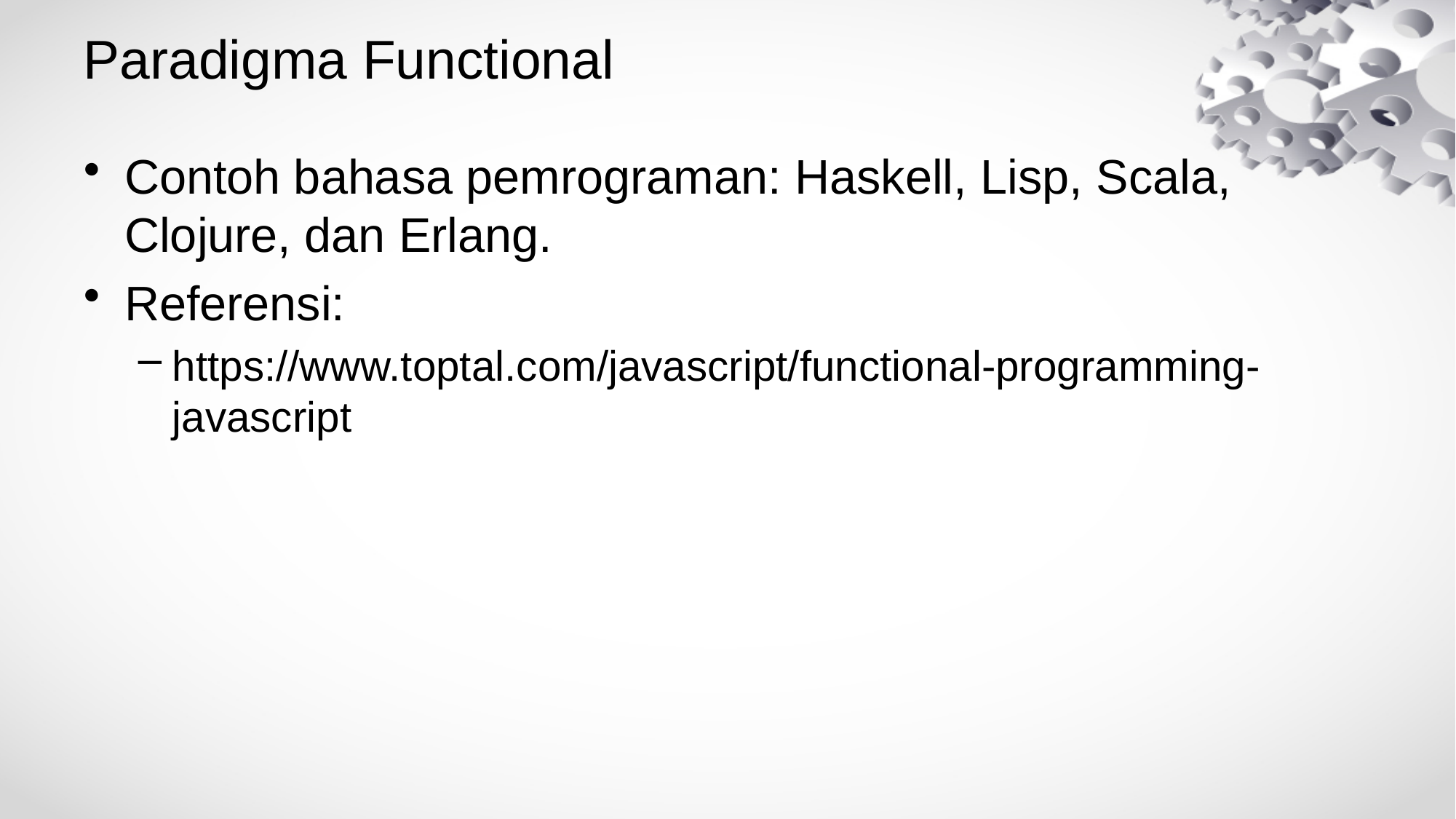

# Paradigma Functional
Contoh bahasa pemrograman: Haskell, Lisp, Scala, Clojure, dan Erlang.
Referensi:
https://www.toptal.com/javascript/functional-programming-javascript